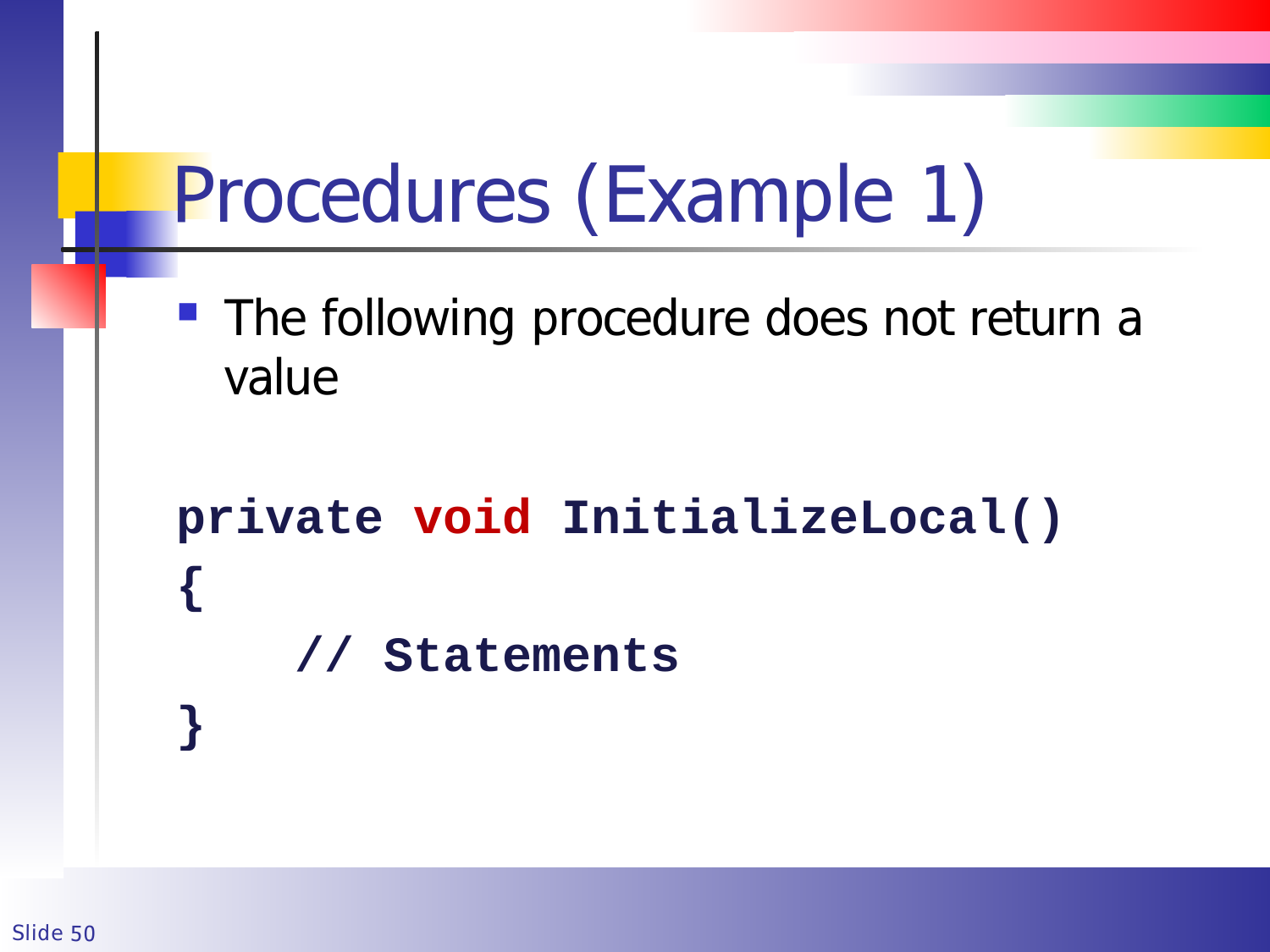

# Procedures (Example 1)
The following procedure does not return a value

private void InitializeLocal()
{
    // Statements
}